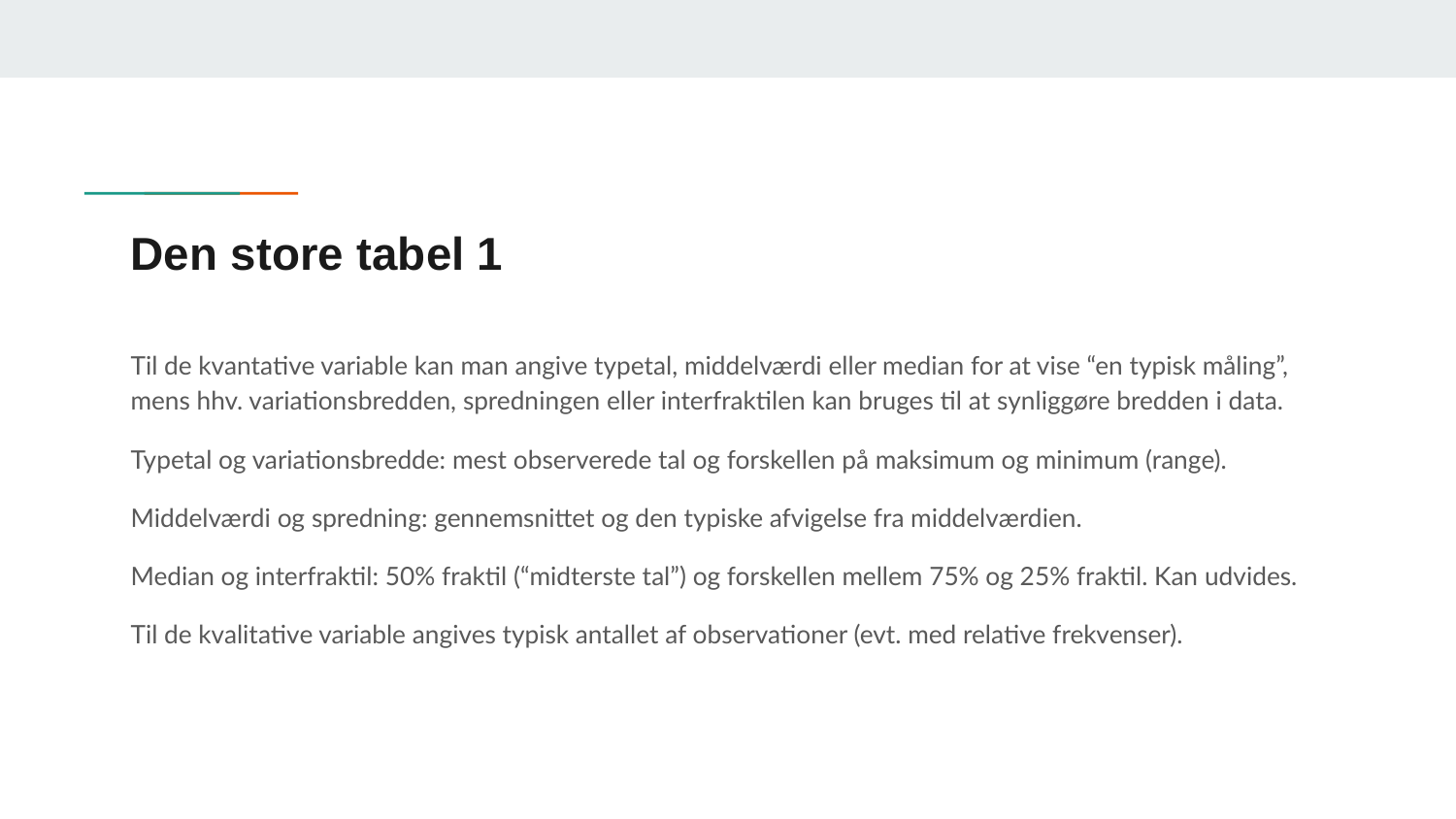

# Den store tabel 1
Til de kvantative variable kan man angive typetal, middelværdi eller median for at vise “en typisk måling”, mens hhv. variationsbredden, spredningen eller interfraktilen kan bruges til at synliggøre bredden i data.
Typetal og variationsbredde: mest observerede tal og forskellen på maksimum og minimum (range).
Middelværdi og spredning: gennemsnittet og den typiske afvigelse fra middelværdien.
Median og interfraktil: 50% fraktil (“midterste tal”) og forskellen mellem 75% og 25% fraktil. Kan udvides.
Til de kvalitative variable angives typisk antallet af observationer (evt. med relative frekvenser).